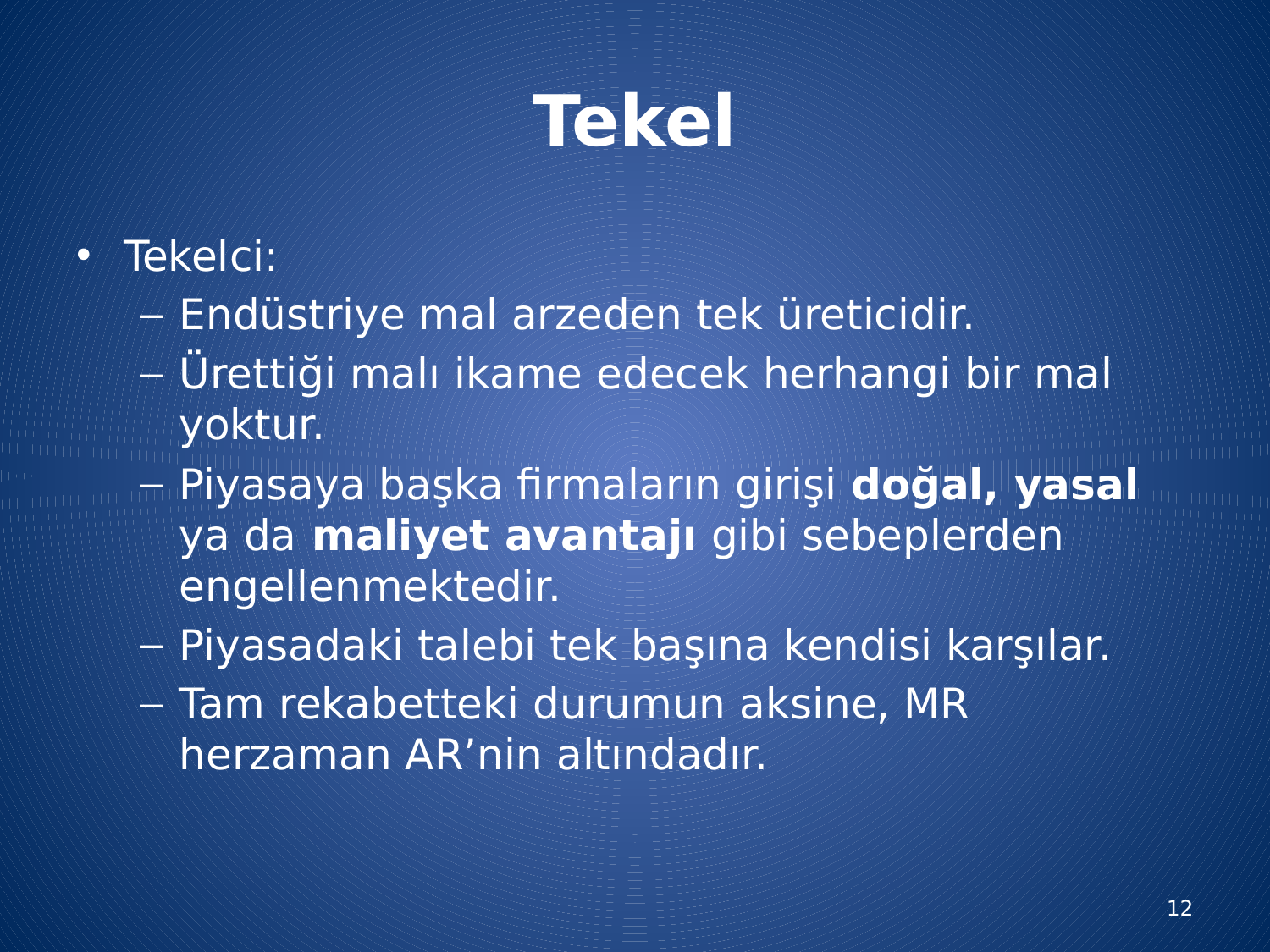

# Tekel
Tekelci:
Endüstriye mal arzeden tek üreticidir.
Ürettiği malı ikame edecek herhangi bir mal yoktur.
Piyasaya başka firmaların girişi doğal, yasal ya da maliyet avantajı gibi sebeplerden engellenmektedir.
Piyasadaki talebi tek başına kendisi karşılar.
Tam rekabetteki durumun aksine, MR herzaman AR’nin altındadır.
12